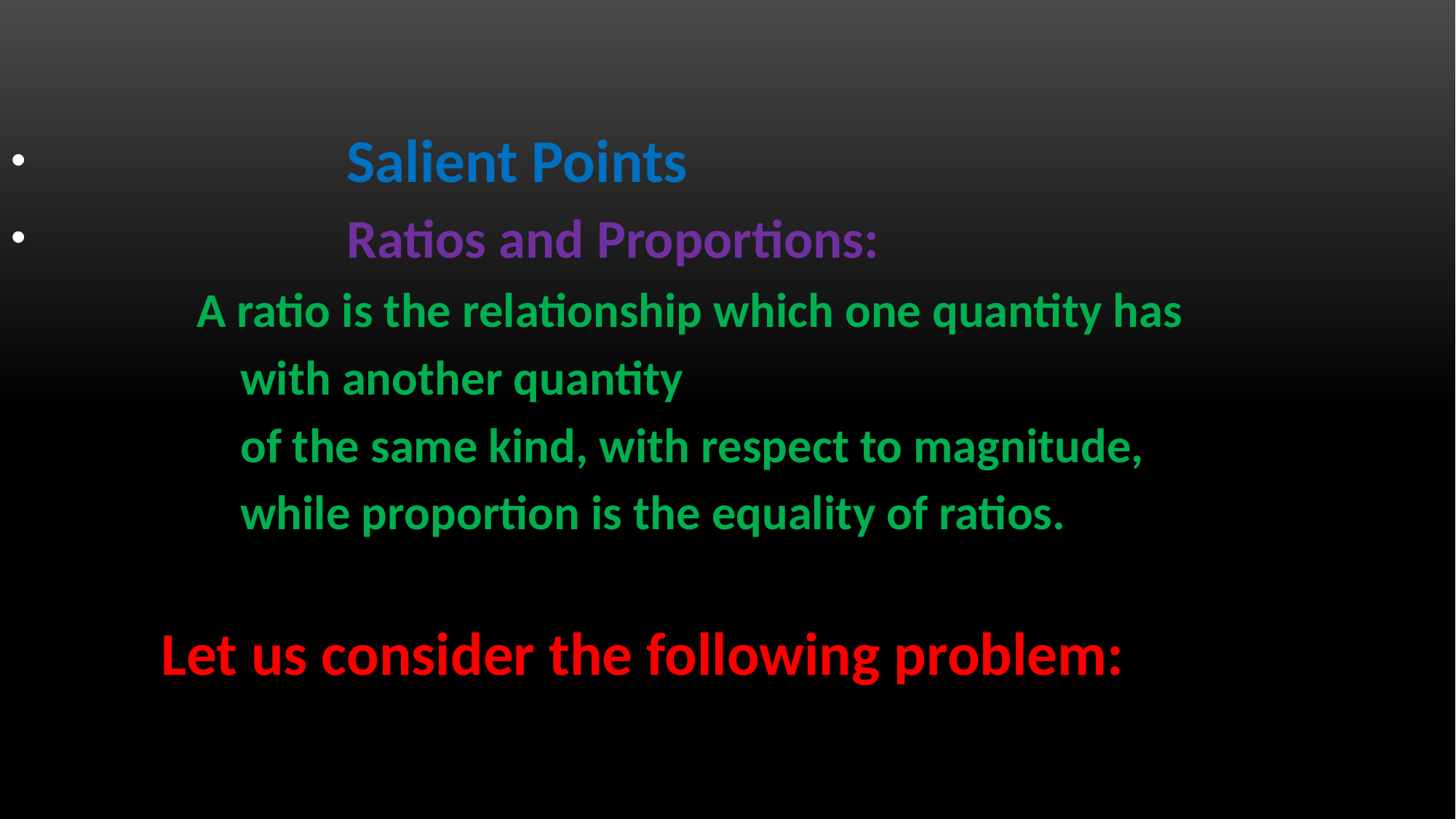

Salient Points
                                Ratios and Proportions:
                 A ratio is the relationship which one quantity has
                     with another quantity
                     of the same kind, with respect to magnitude,
                     while proportion is the equality of ratios.

           Let us consider the following problem: